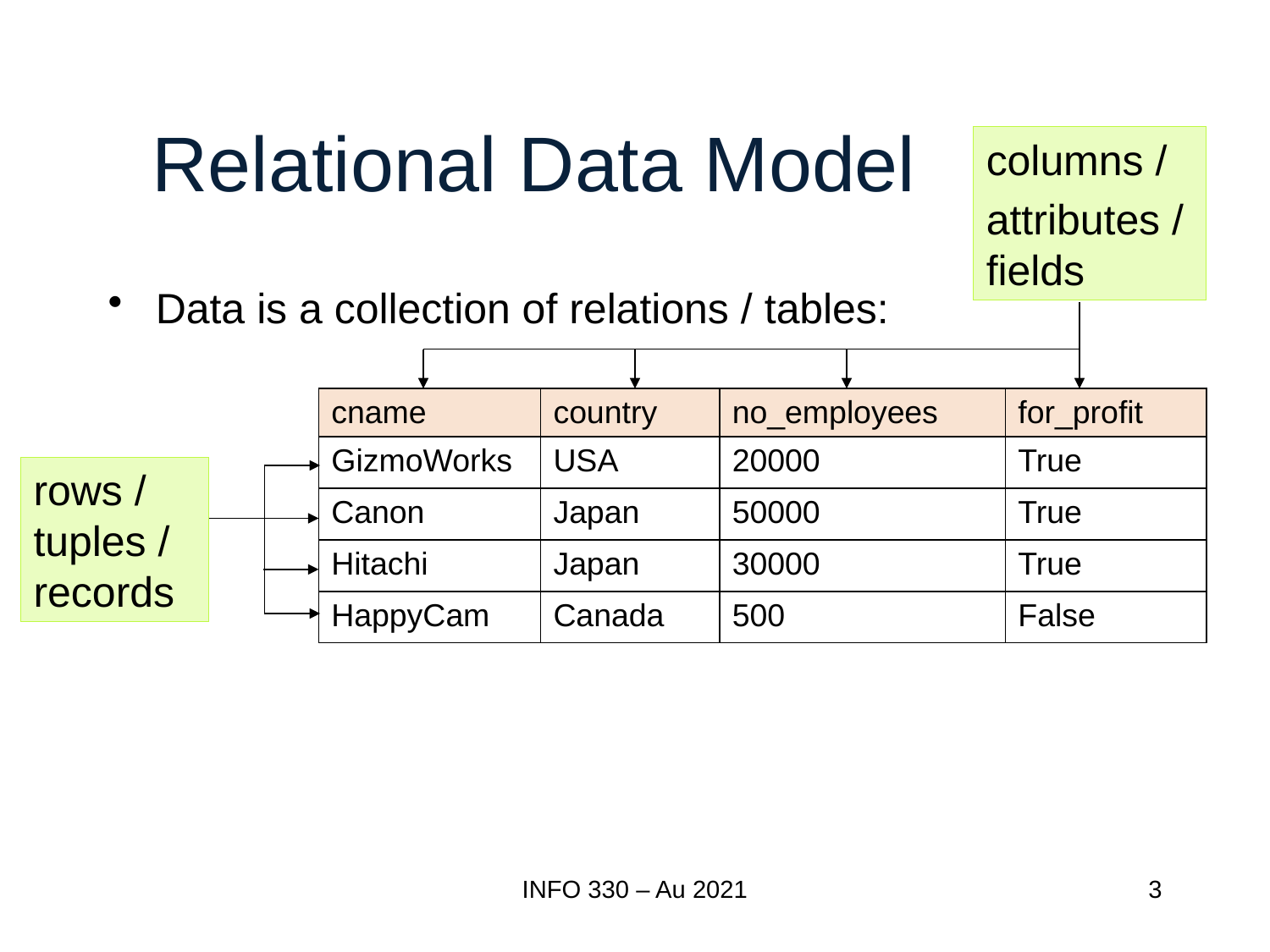

# Relational Data Model
columns /
attributes / fields
Data is a collection of relations / tables:

| cname | country | no\_employees | for\_profit |
| --- | --- | --- | --- |
| GizmoWorks | USA | 20000 | True |
| Canon | Japan | 50000 | True |
| Hitachi | Japan | 30000 | True |
| HappyCam | Canada | 500 | False |
rows / tuples / records
INFO 330 – Au 2021
3